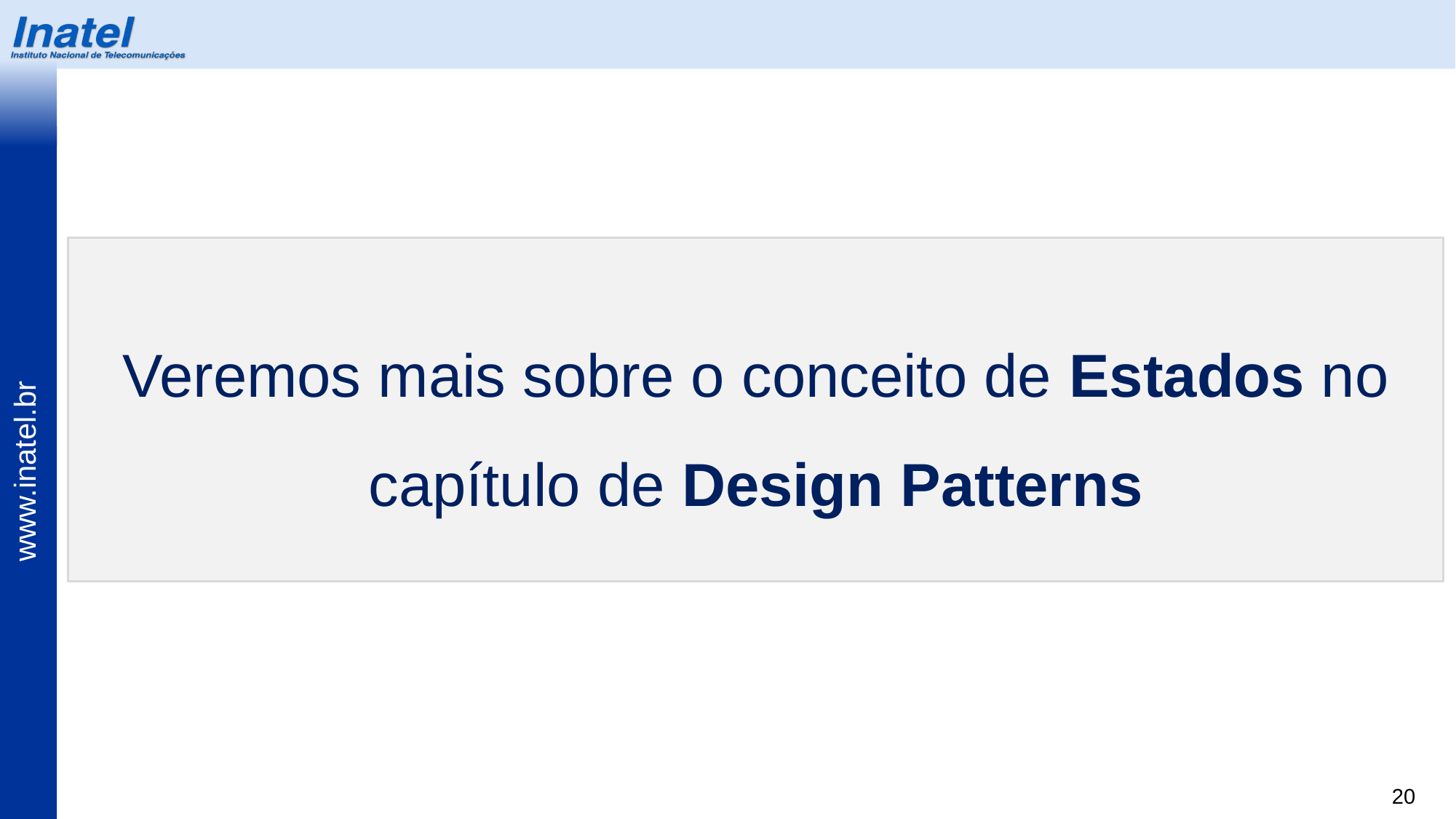

Veremos mais sobre o conceito de Estados no capítulo de Design Patterns